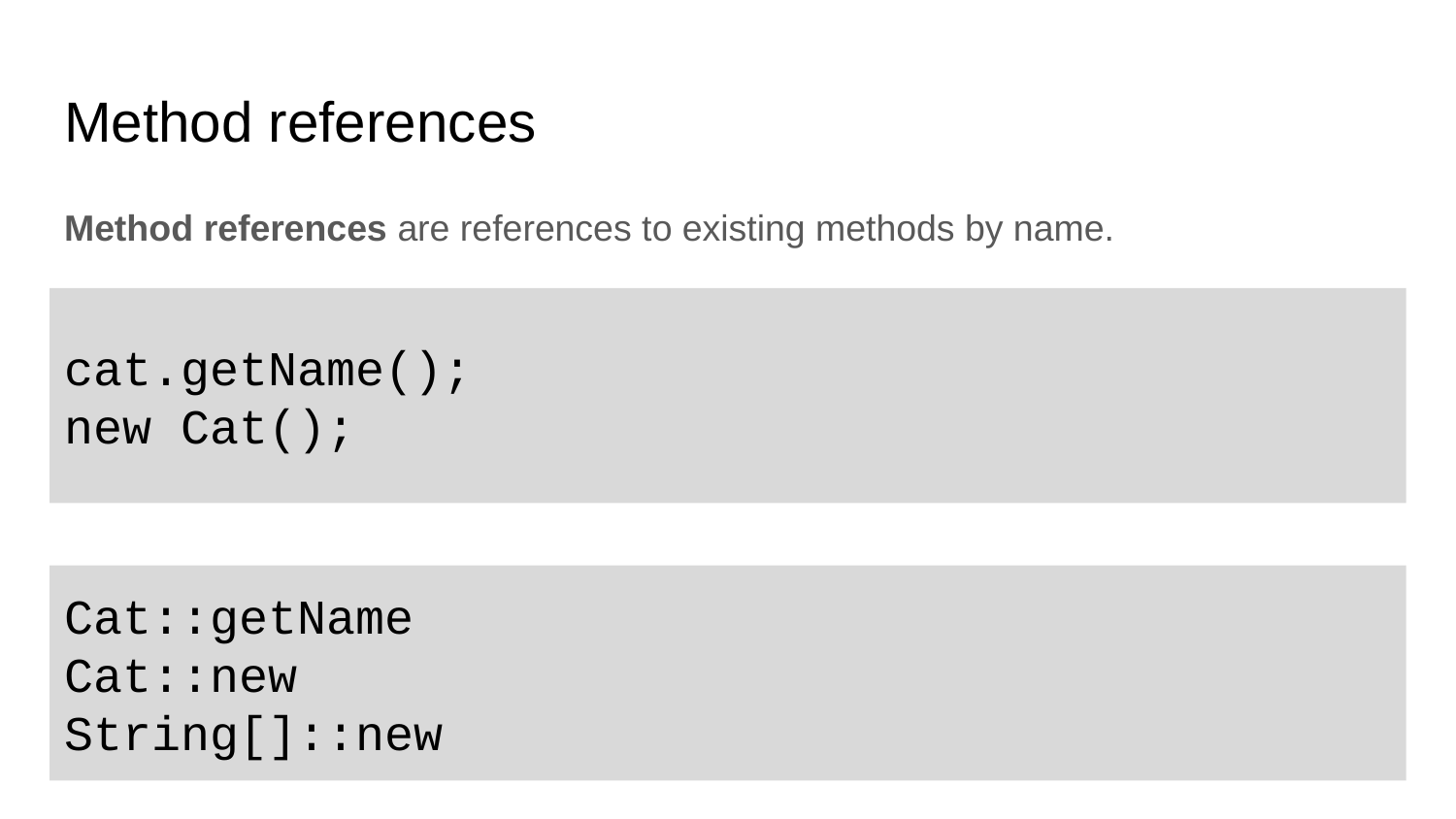

# Method references
Method references are references to existing methods by name.
cat.getName();
new Cat();
Cat::getName
Cat::new
String[]::new